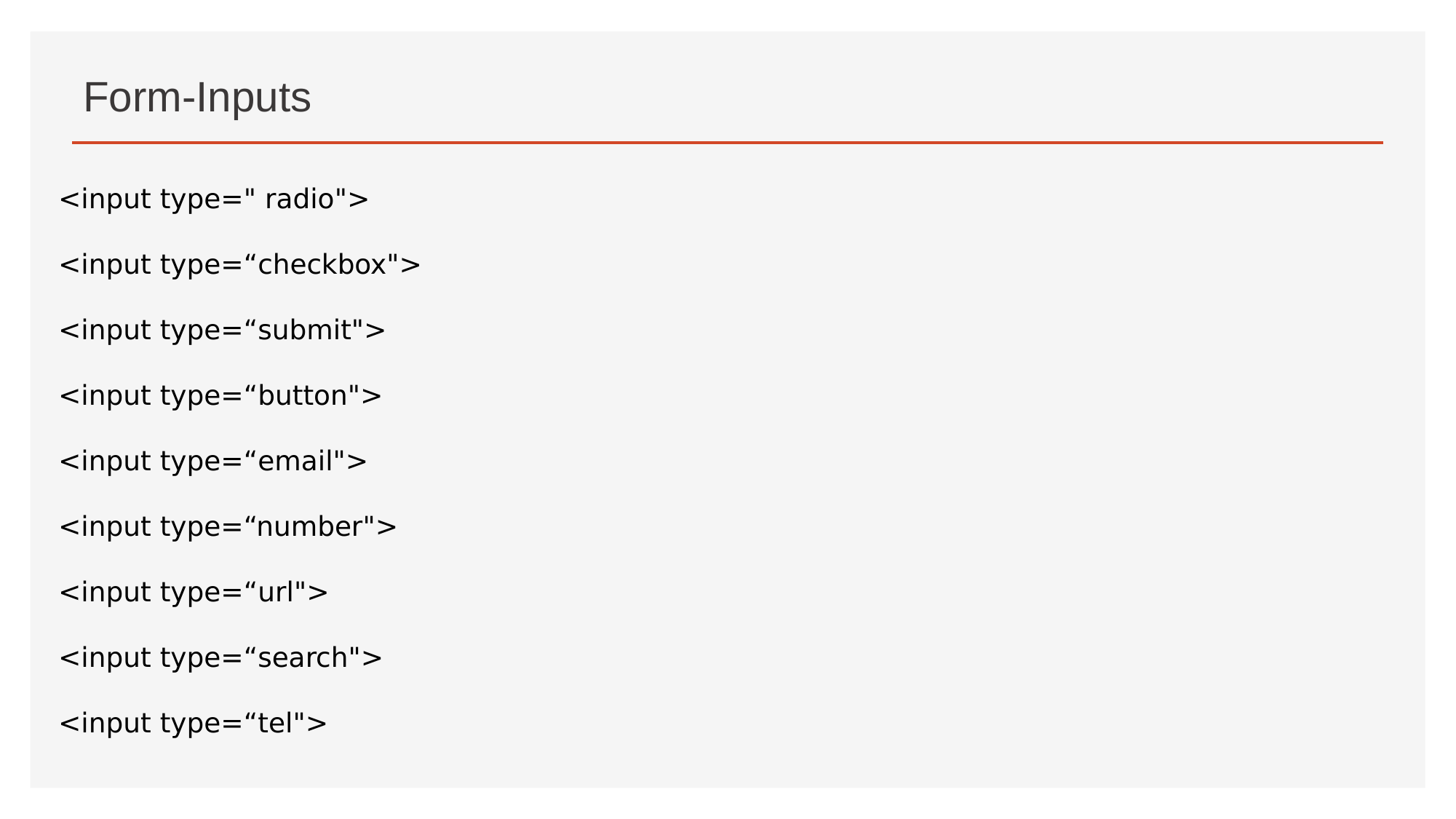

# Form-Inputs

<input type=" radio">

<input type=“checkbox">

<input type=“submit">

<input type=“button">

<input type=“email">

<input type=“number">

<input type=“url">

<input type=“search">

<input type=“tel">